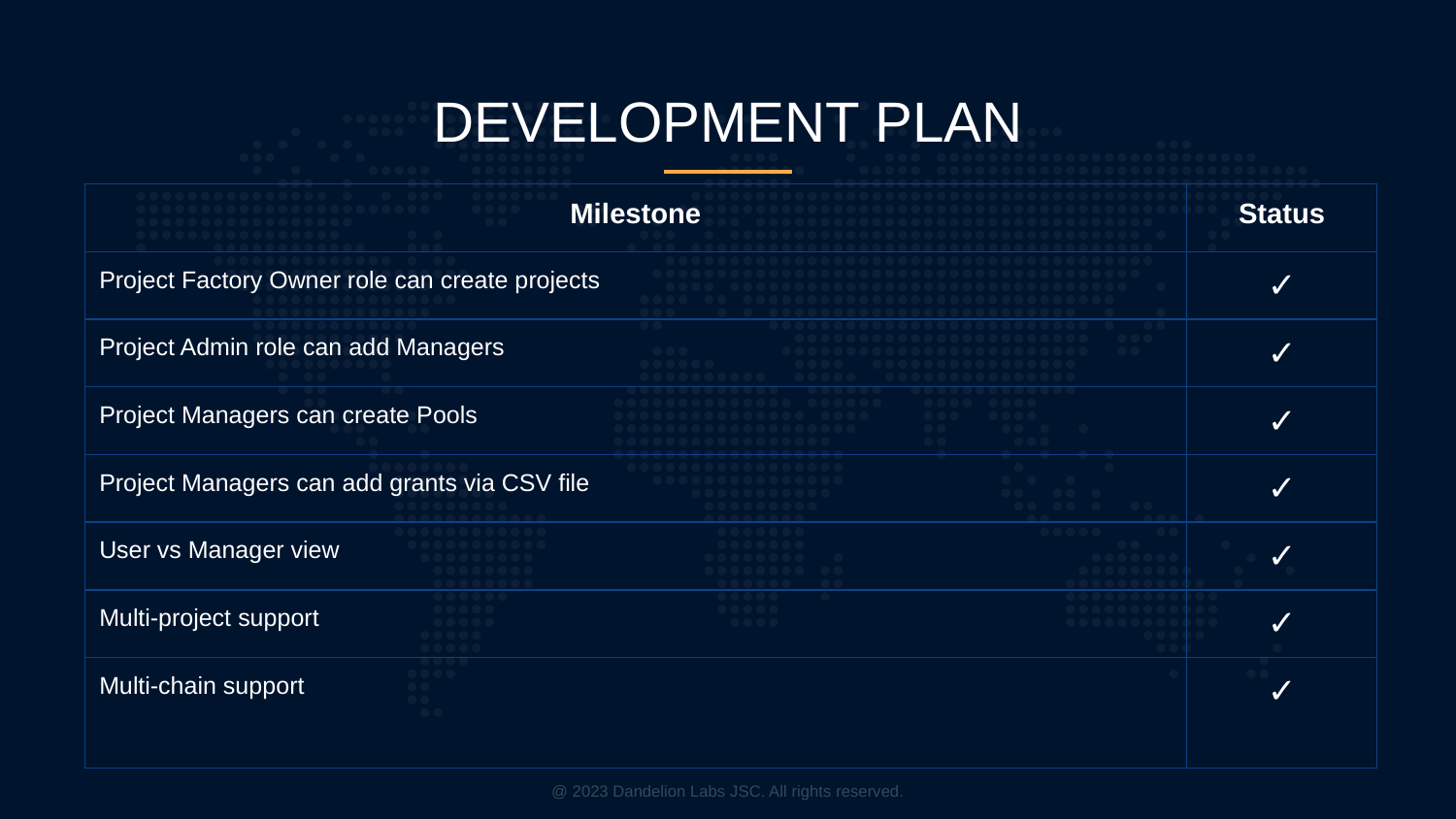

# DEVELOPMENT PLAN
| Milestone | Status |
| --- | --- |
| Project Factory Owner role can create projects | ✓ |
| Project Admin role can add Managers | ✓ |
| Project Managers can create Pools | ✓ |
| Project Managers can add grants via CSV file | ✓ |
| User vs Manager view | ✓ |
| Multi-project support | ✓ |
| Multi-chain support | ✓ |